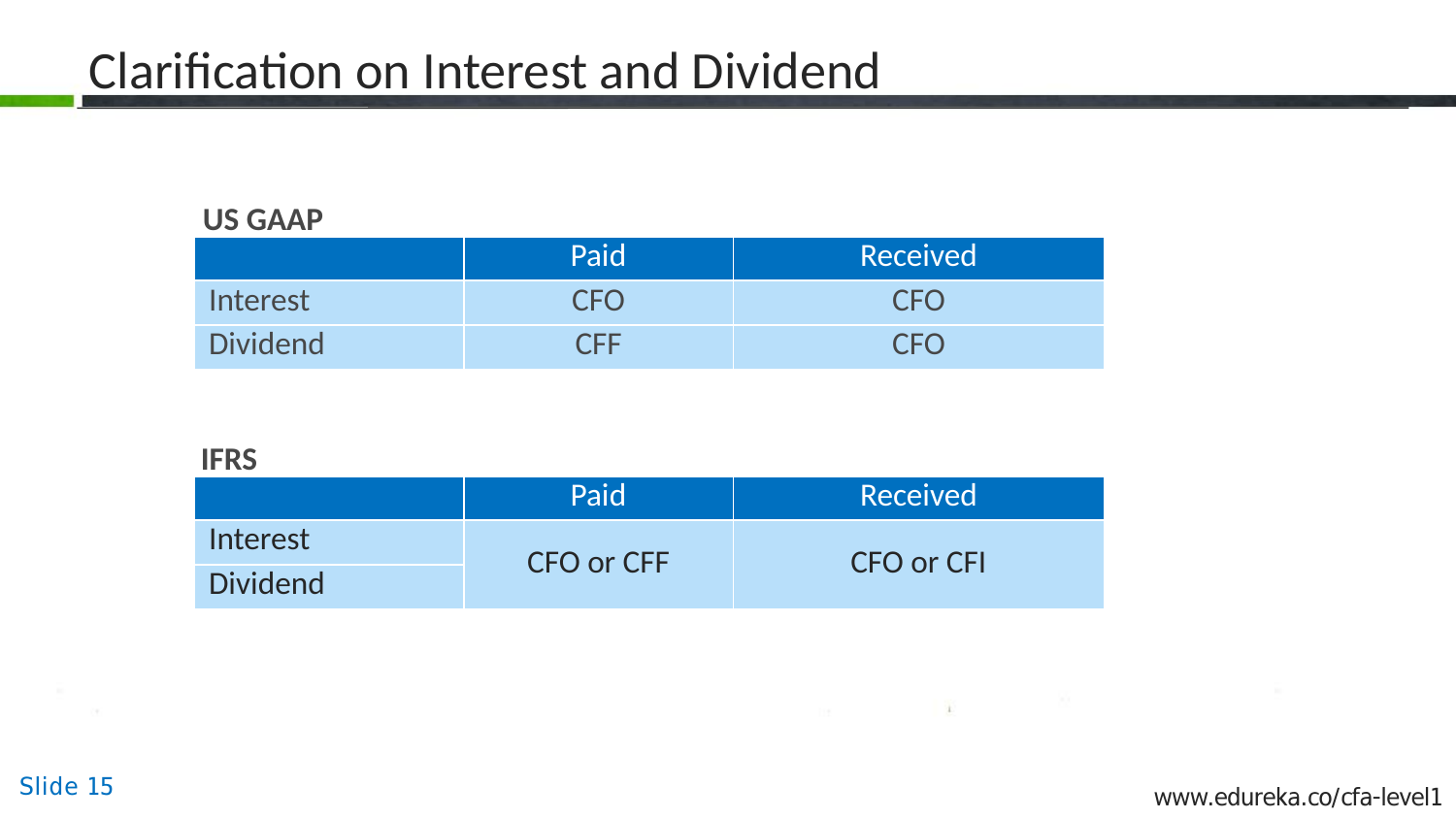

# Clarification on Interest and Dividend
US GAAP
|  | Paid | Received |
| --- | --- | --- |
| Interest | CFO | CFO |
| Dividend | CFF | CFO |
IFRS
|  | Paid | Received |
| --- | --- | --- |
| Interest | CFO or CFF | CFO or CFI |
| Dividend |  |  |